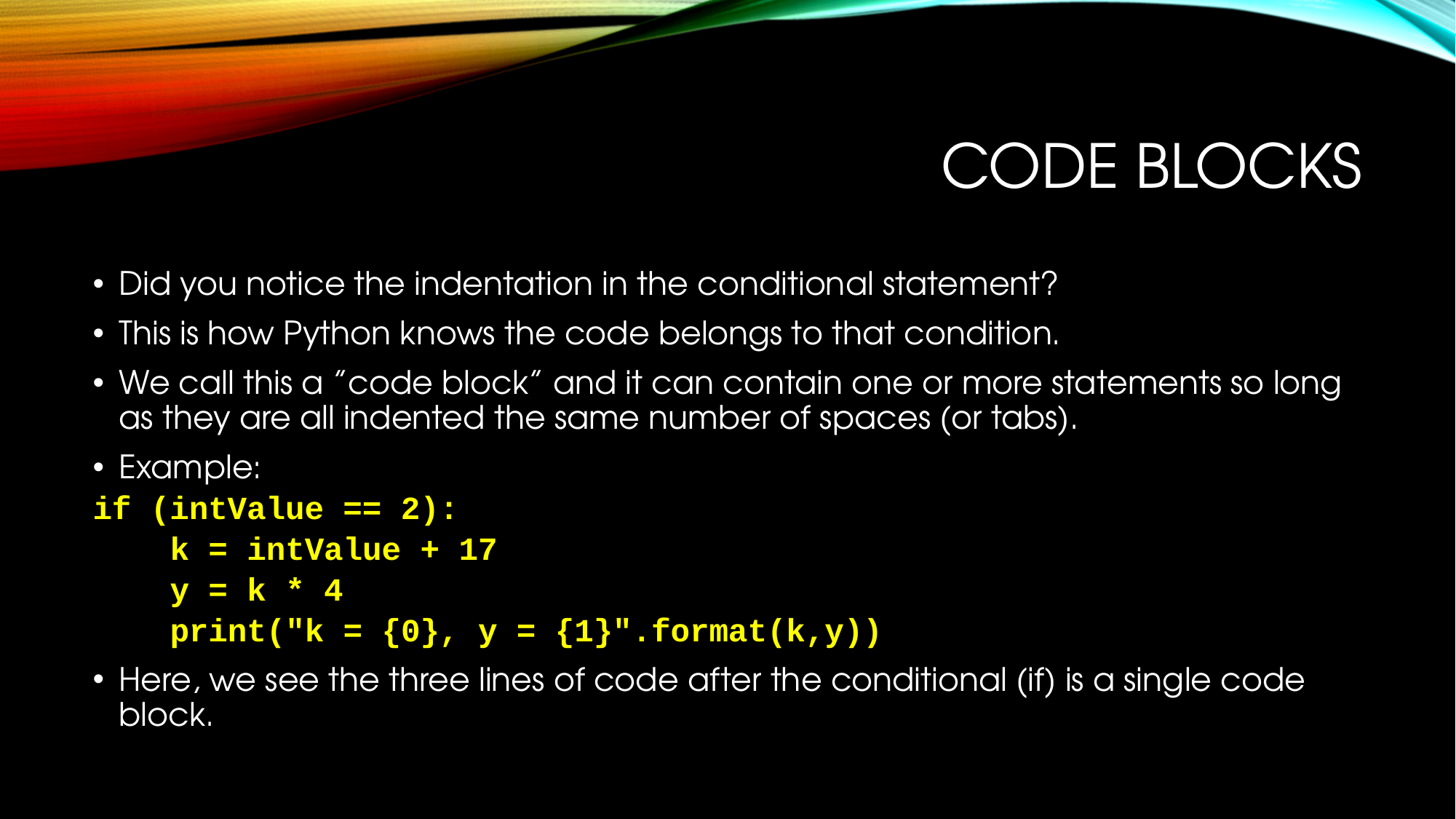

# Code blocks
Did you notice the indentation in the conditional statement?
This is how Python knows the code belongs to that condition.
We call this a ”code block” and it can contain one or more statements so long as they are all indented the same number of spaces (or tabs).
Example:
if (intValue == 2):
    k = intValue + 17
    y = k * 4
    print("k = {0}, y = {1}".format(k,y))
Here, we see the three lines of code after the conditional (if) is a single code block.